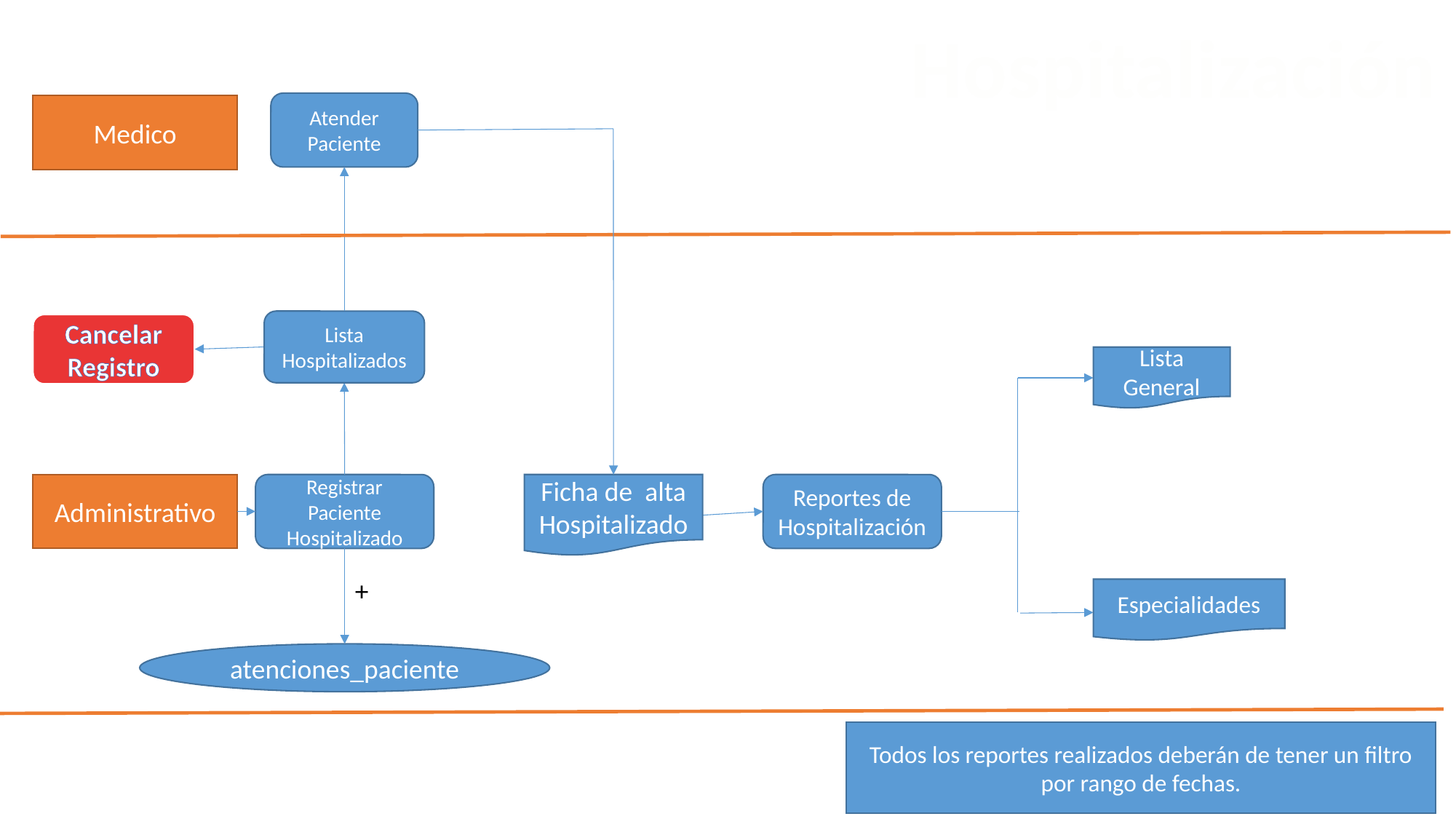

Hospitalización
Atender Paciente
Medico
Lista Hospitalizados
Cancelar Registro
Lista General
Administrativo
Registrar Paciente Hospitalizado
Ficha de  alta Hospitalizado
Reportes de Hospitalización
+
Especialidades
atenciones_paciente
Todos los reportes realizados deberán de tener un filtro por rango de fechas.